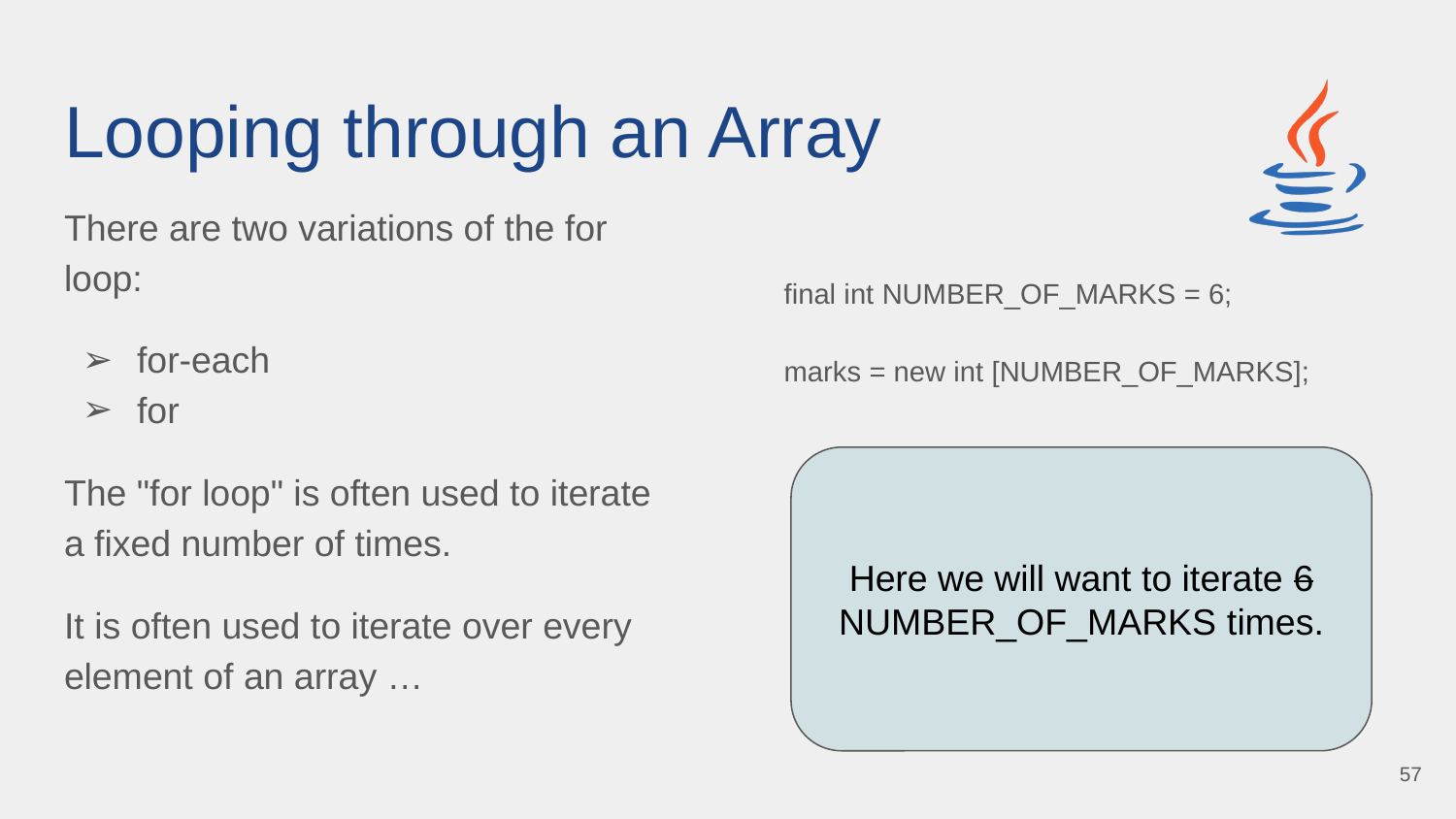

# Looping through an Array
There are two variations of the for loop:
for-each
for
The "for loop" is often used to iterate a fixed number of times.
It is often used to iterate over every element of an array …

final int NUMBER_OF_MARKS = 6;

marks = new int [NUMBER_OF_MARKS];

Here we will want to iterate 6 NUMBER_OF_MARKS times.
57